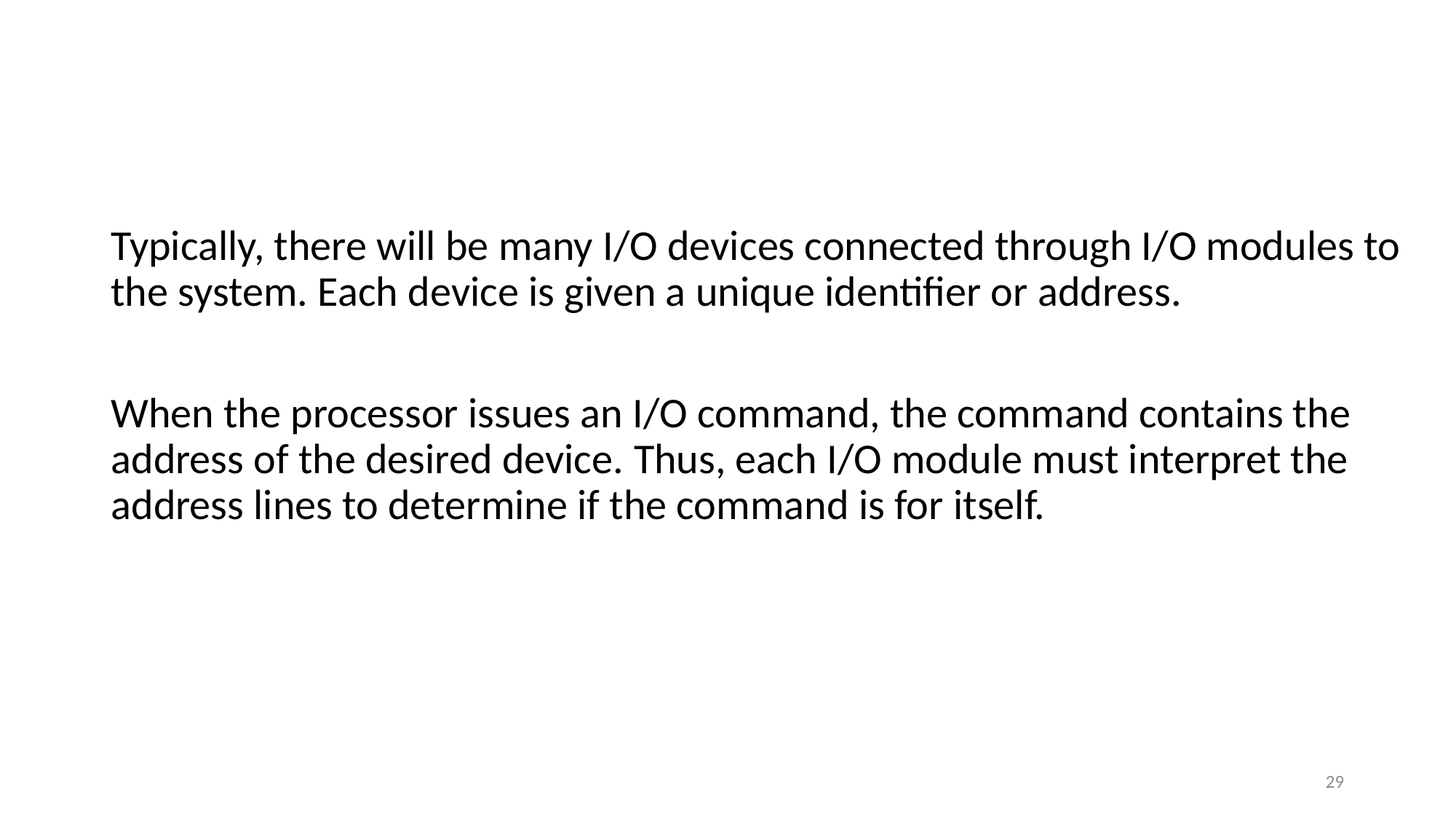

#
Typically, there will be many I/O devices connected through I/O modules to the system. Each device is given a unique identifier or address.

When the processor issues an I/O command, the command contains the address of the desired device. Thus, each I/O module must interpret the address lines to determine if the command is for itself.
29